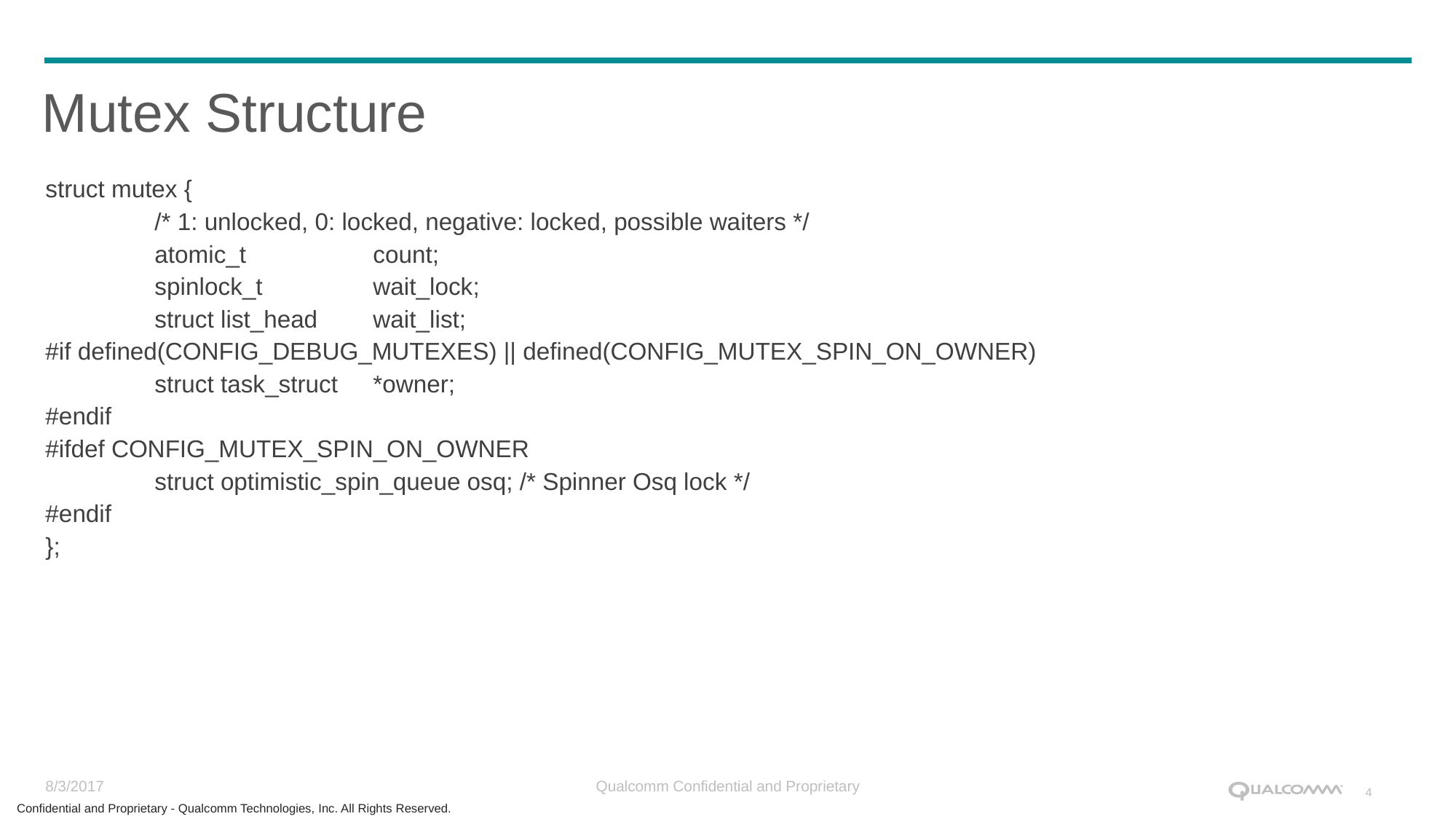

# Mutex Structure
struct mutex {
	/* 1: unlocked, 0: locked, negative: locked, possible waiters */
	atomic_t		count;
	spinlock_t		wait_lock;
	struct list_head	wait_list;
#if defined(CONFIG_DEBUG_MUTEXES) || defined(CONFIG_MUTEX_SPIN_ON_OWNER)
	struct task_struct	*owner;
#endif
#ifdef CONFIG_MUTEX_SPIN_ON_OWNER
	struct optimistic_spin_queue osq; /* Spinner Osq lock */
#endif
};